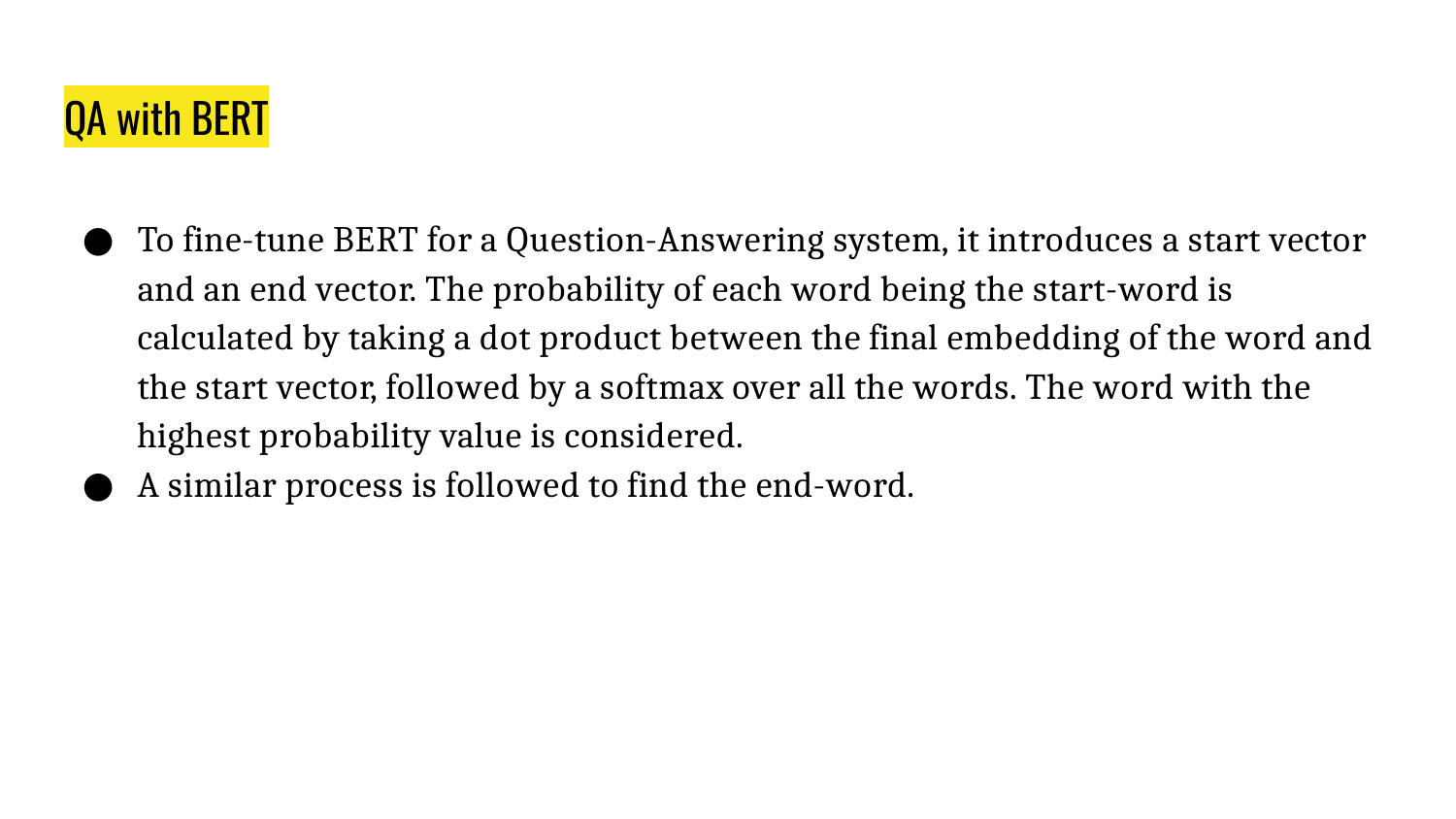

# QA with BERT
To fine-tune BERT for a Question-Answering system, it introduces a start vector and an end vector. The probability of each word being the start-word is calculated by taking a dot product between the final embedding of the word and the start vector, followed by a softmax over all the words. The word with the highest probability value is considered.
A similar process is followed to find the end-word.